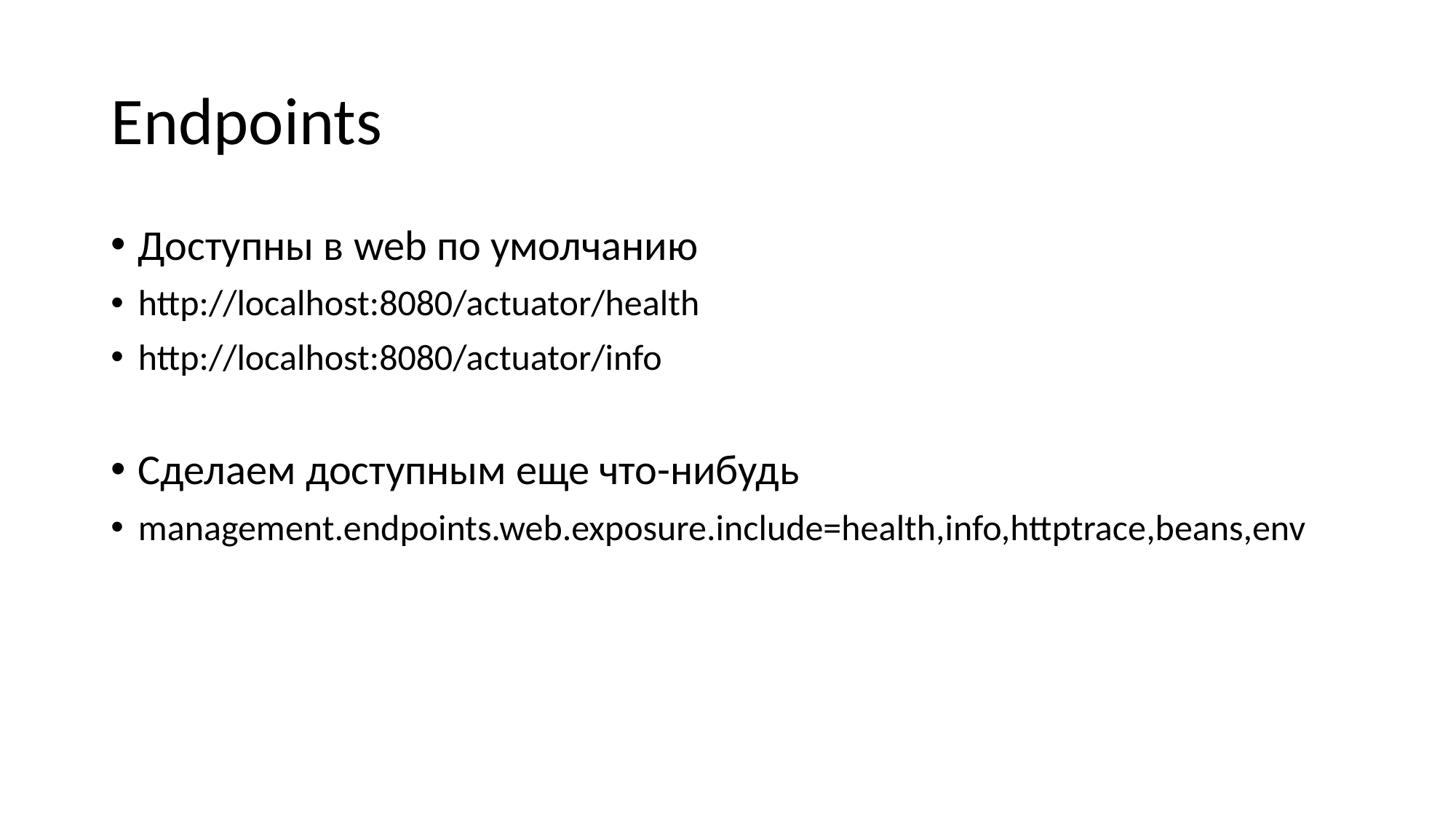

# Endpoints
Доступны в web по умолчанию
http://localhost:8080/actuator/health
http://localhost:8080/actuator/info

Сделаем доступным еще что-нибудь
management.endpoints.web.exposure.include=health,info,httptrace,beans,env